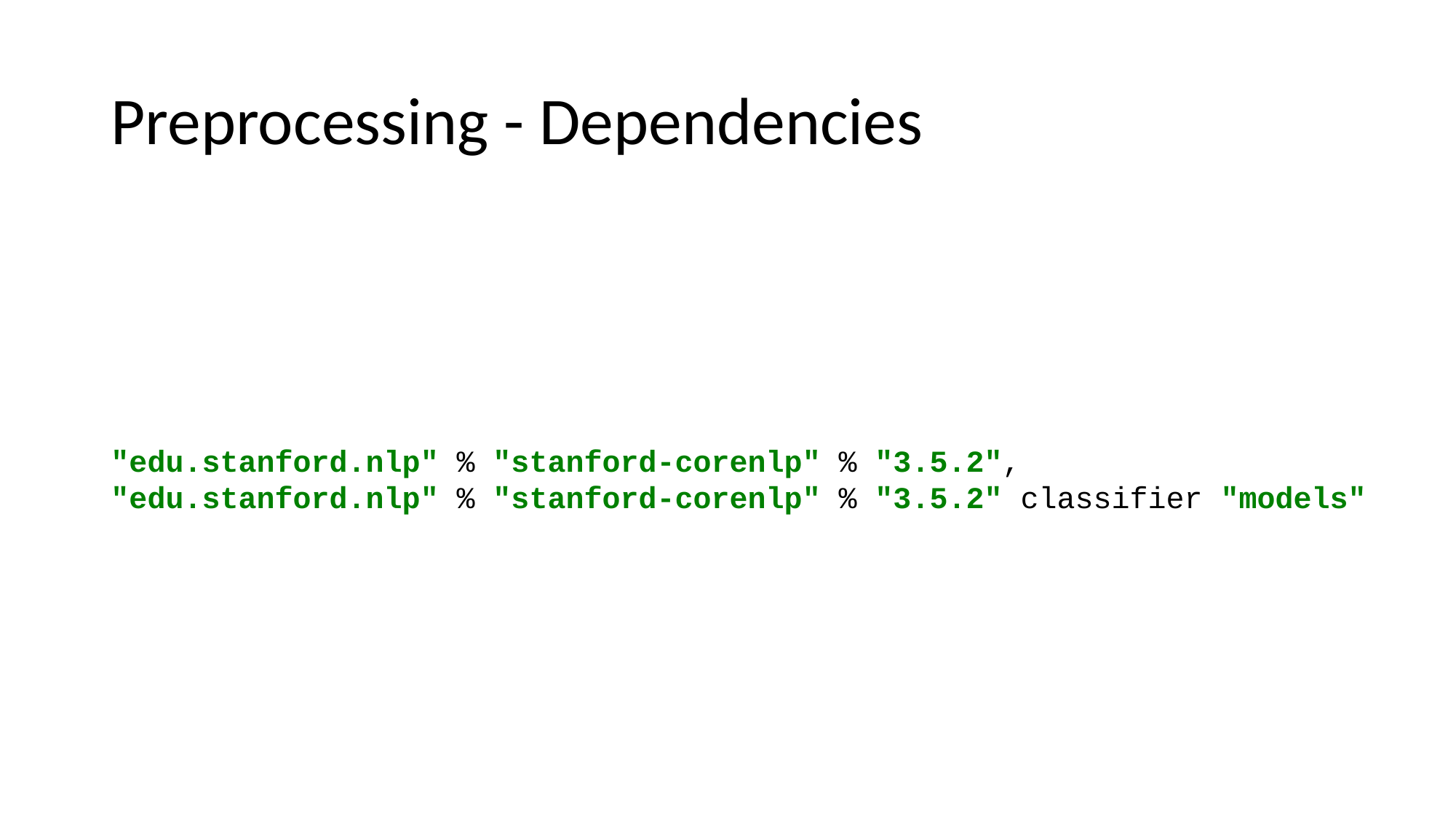

# Preprocessing - Dependencies
"edu.stanford.nlp" % "stanford-corenlp" % "3.5.2",
"edu.stanford.nlp" % "stanford-corenlp" % "3.5.2" classifier "models"